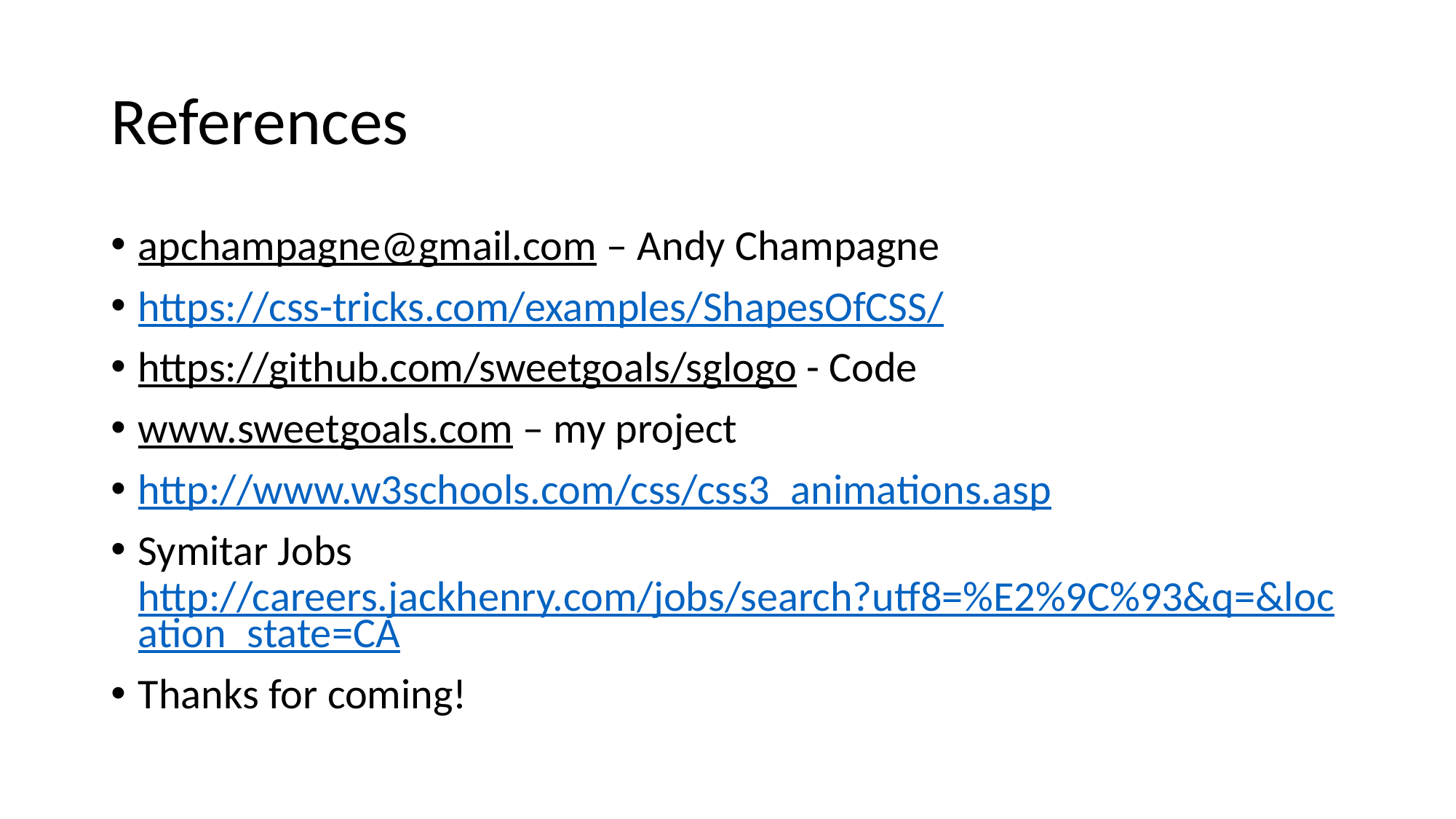

# References
apchampagne@gmail.com – Andy Champagne
https://css-tricks.com/examples/ShapesOfCSS/
https://github.com/sweetgoals/sglogo - Code
www.sweetgoals.com – my project
http://www.w3schools.com/css/css3_animations.asp
Symitar Jobs http://careers.jackhenry.com/jobs/search?utf8=%E2%9C%93&q=&location_state=CA
Thanks for coming!